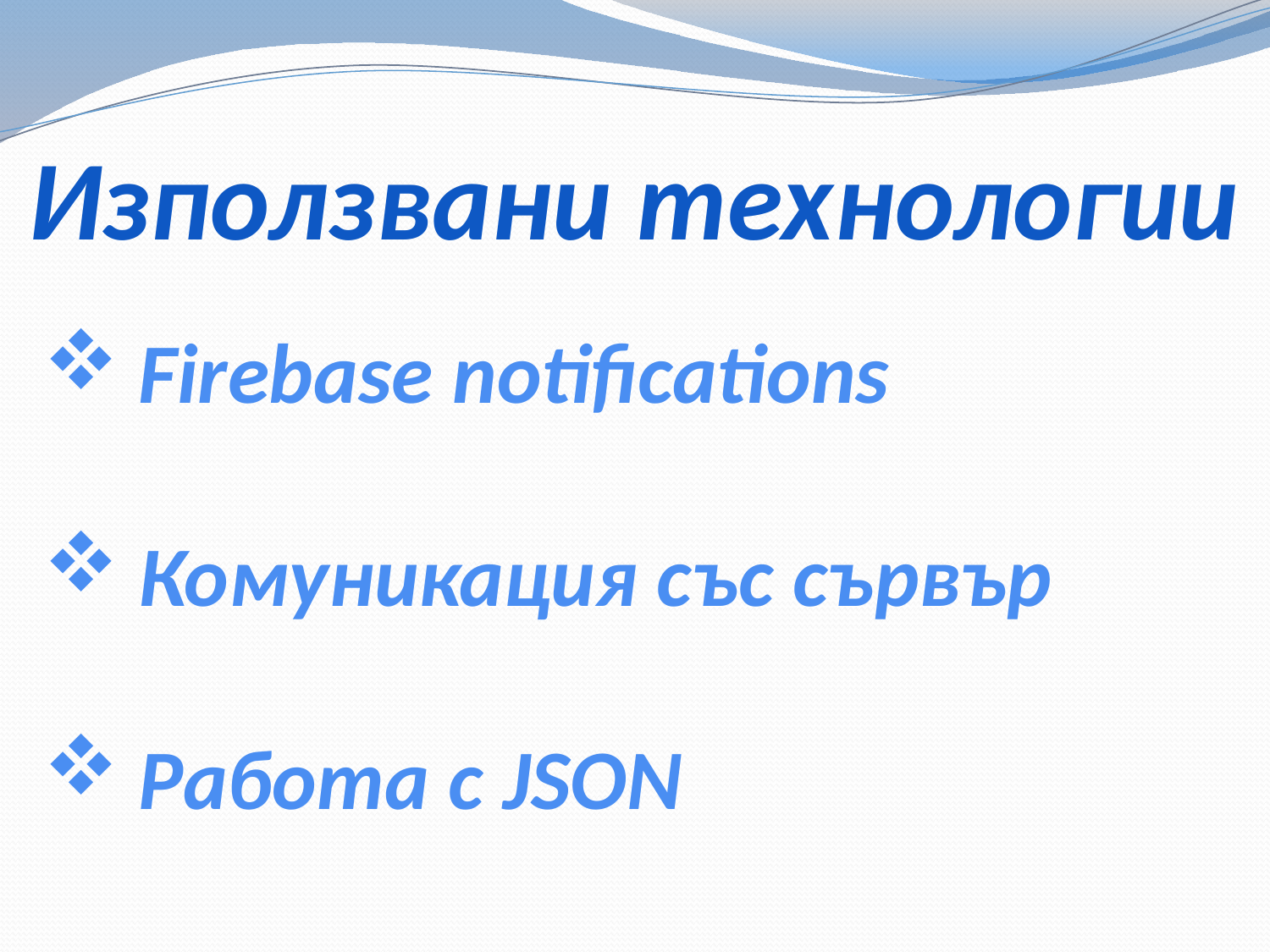

Използвани технологии
Firebase notifications

Комуникация със сървър

Работа с JSON